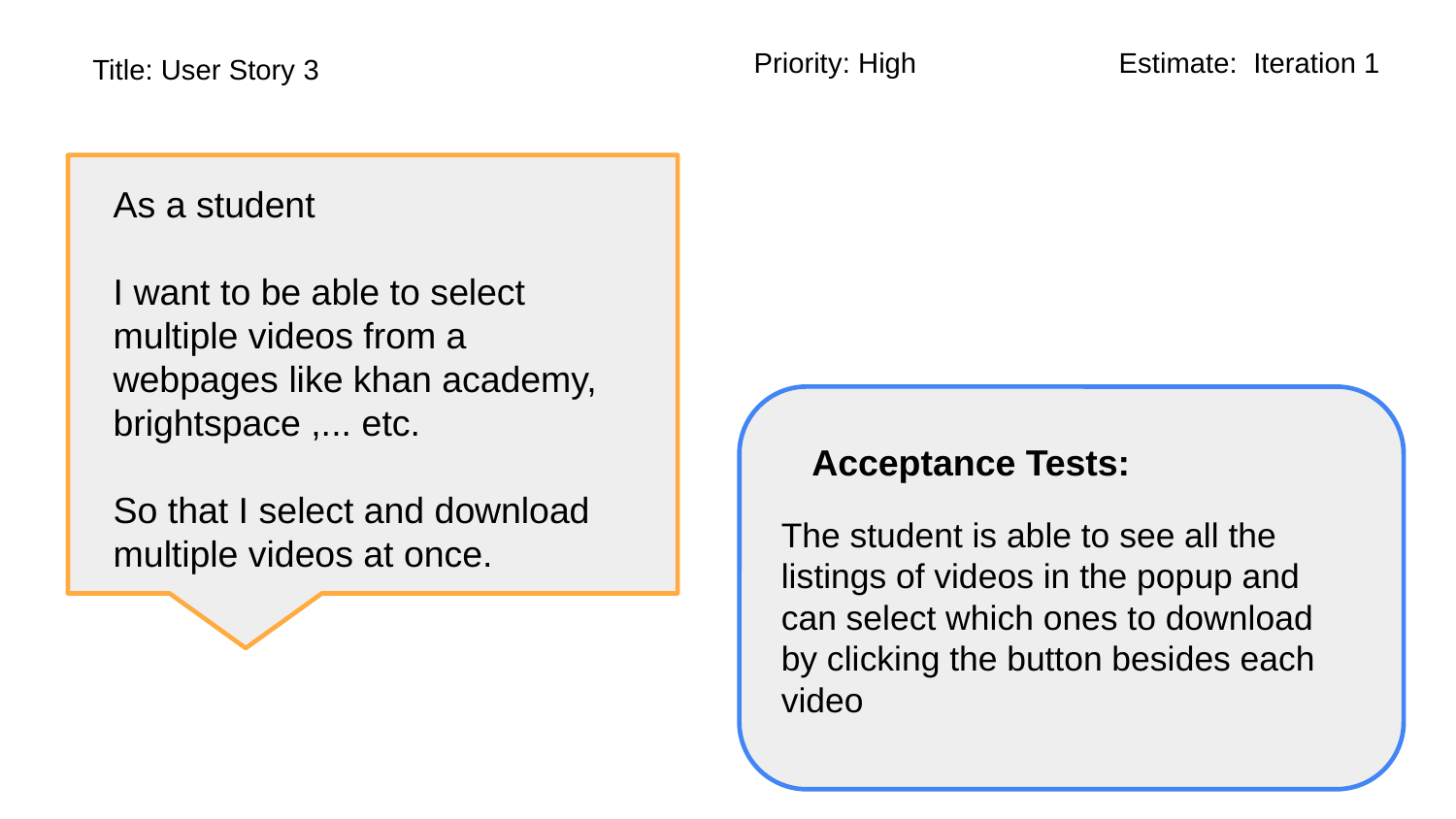

Priority: High
Estimate:  Iteration 1
Title: User Story 3

As a student

I want to be able to select multiple videos from a webpages like khan academy, brightspace ,... etc.

So that I select and download multiple videos at once.

Acceptance Tests:

The student is able to see all the listings of videos in the popup and can select which ones to download by clicking the button besides each video